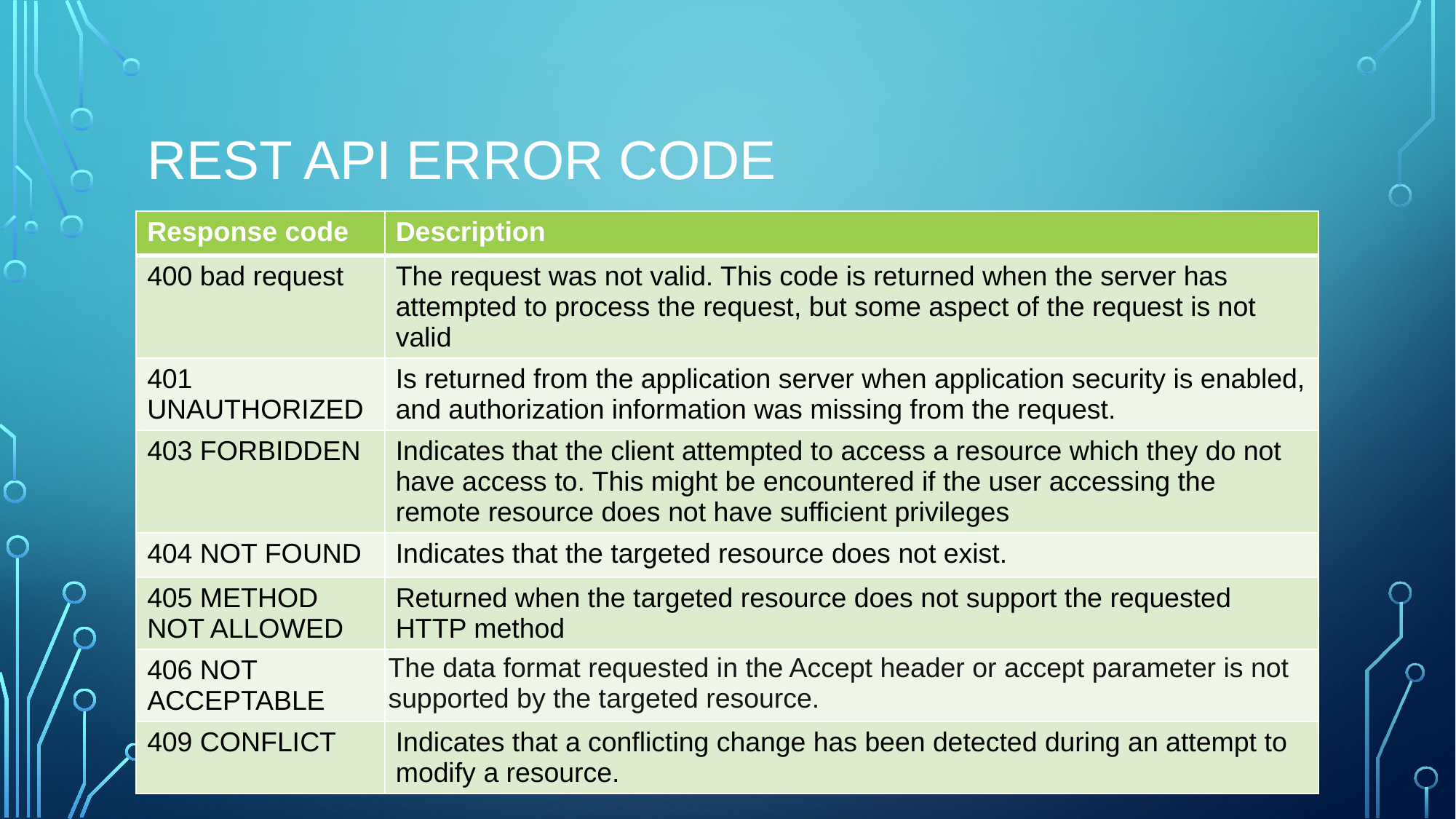

# Rest Api error code
| Response code | Description |
| --- | --- |
| 400 bad request | The request was not valid. This code is returned when the server has attempted to process the request, but some aspect of the request is not valid |
| 401 UNAUTHORIZED | Is returned from the application server when application security is enabled, and authorization information was missing from the request. |
| 403 FORBIDDEN | Indicates that the client attempted to access a resource which they do not have access to. This might be encountered if the user accessing the remote resource does not have sufficient privileges |
| 404 NOT FOUND | Indicates that the targeted resource does not exist. |
| 405 METHOD NOT ALLOWED | Returned when the targeted resource does not support the requested HTTP method |
| 406 NOT ACCEPTABLE | The data format requested in the Accept header or accept parameter is not supported by the targeted resource. |
| 409 CONFLICT | Indicates that a conflicting change has been detected during an attempt to modify a resource. |